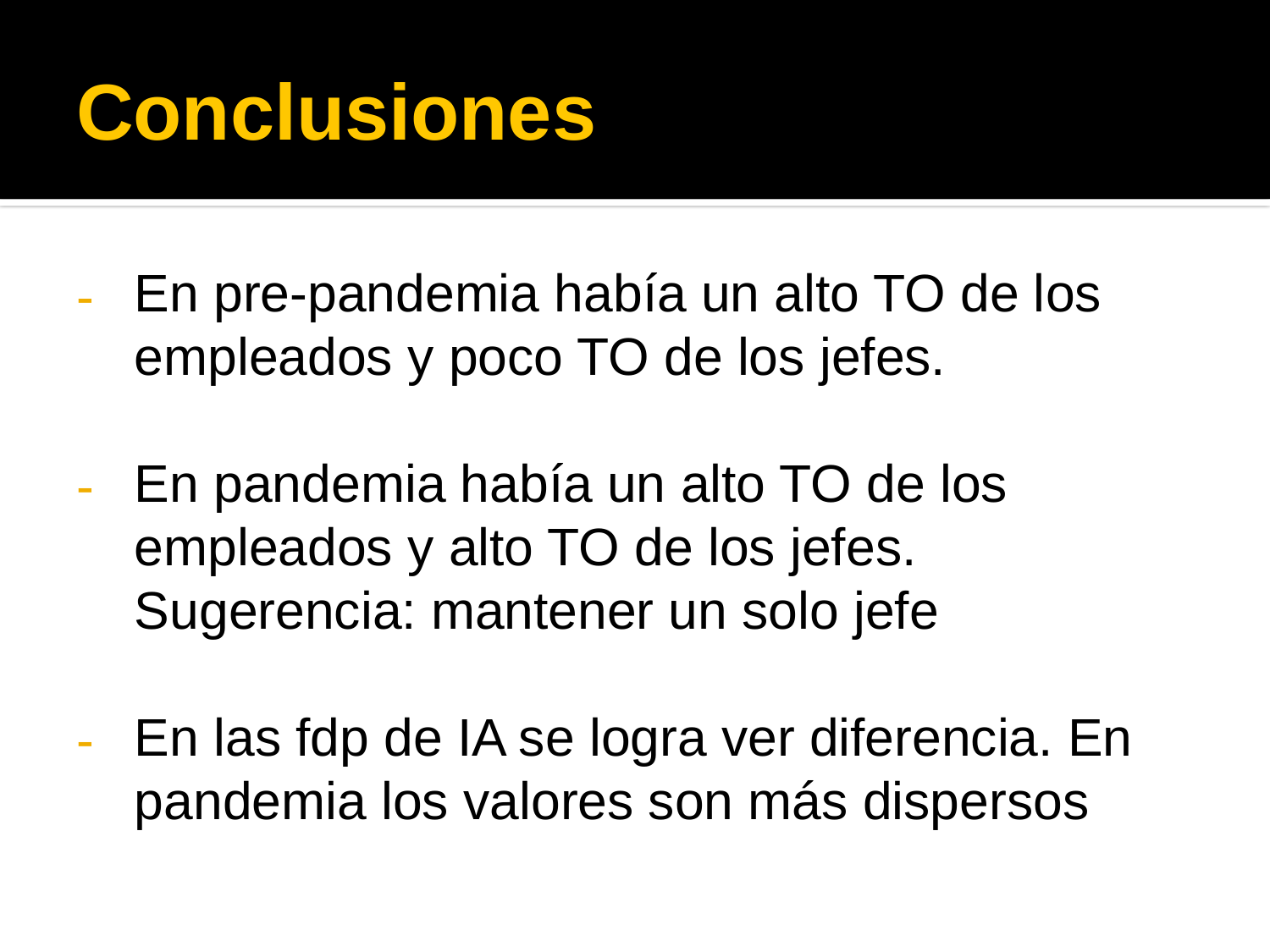

# Conclusiones
En pre-pandemia había un alto TO de los empleados y poco TO de los jefes.

En pandemia había un alto TO de los empleados y alto TO de los jefes. Sugerencia: mantener un solo jefe

En las fdp de IA se logra ver diferencia. En pandemia los valores son más dispersos